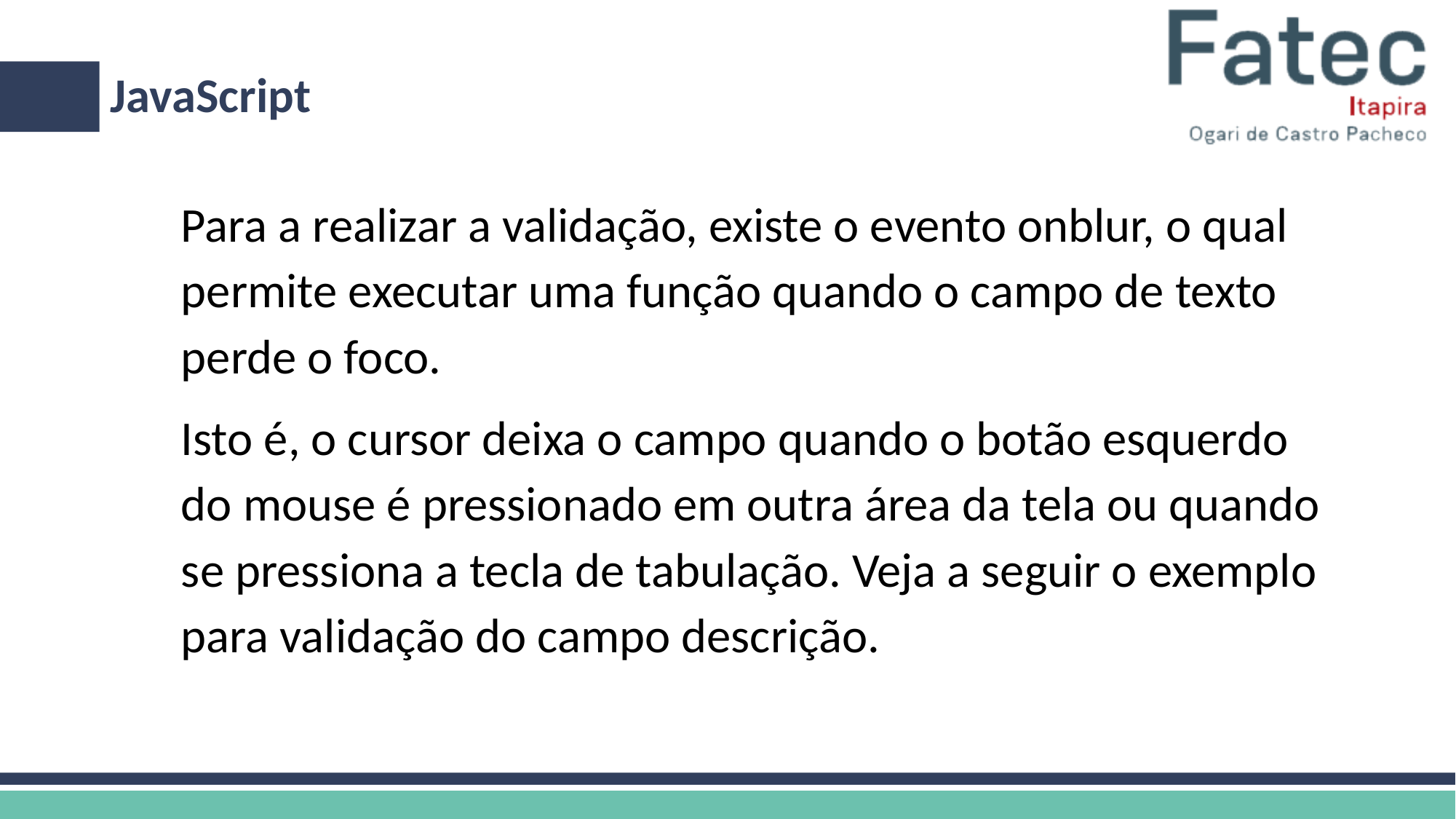

# JavaScript
Para a realizar a validação, existe o evento onblur, o qual permite executar uma função quando o campo de texto perde o foco.
Isto é, o cursor deixa o campo quando o botão esquerdo do mouse é pressionado em outra área da tela ou quando se pressiona a tecla de tabulação. Veja a seguir o exemplo para validação do campo descrição.